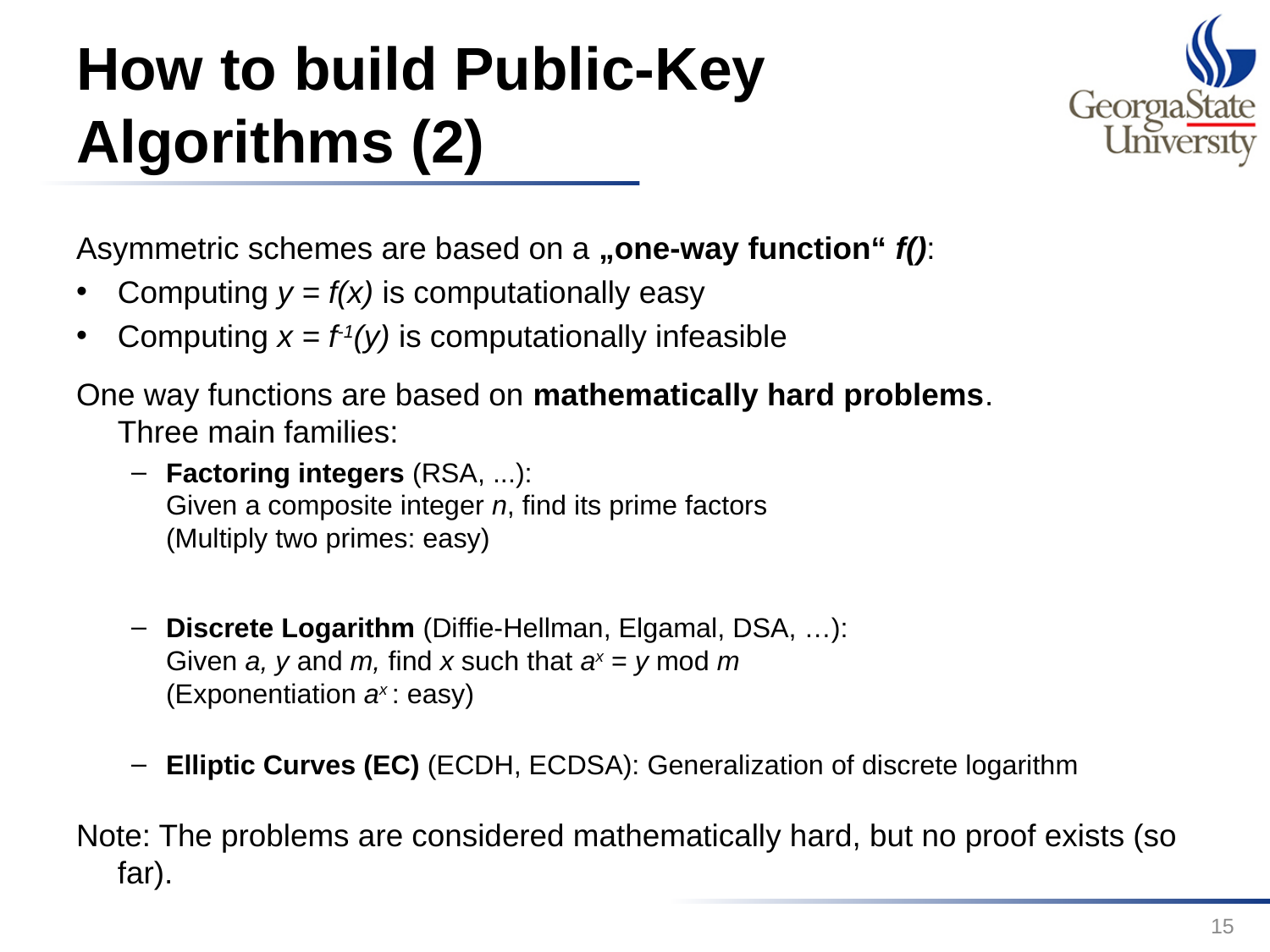

# How to build Public-Key Algorithms (2)
Asymmetric schemes are based on a „one-way function“ f():
Computing y = f(x) is computationally easy
Computing x = f-1(y) is computationally infeasible

One way functions are based on mathematically hard problems.
Three main families:
Factoring integers (RSA, ...):
Given a composite integer n, find its prime factors
(Multiply two primes: easy)

Discrete Logarithm (Diffie-Hellman, Elgamal, DSA, …):
Given a, y and m, find x such that ax = y mod m
(Exponentiation ax : easy)
Elliptic Curves (EC) (ECDH, ECDSA): Generalization of discrete logarithm

Note: The problems are considered mathematically hard, but no proof exists (so far).

15